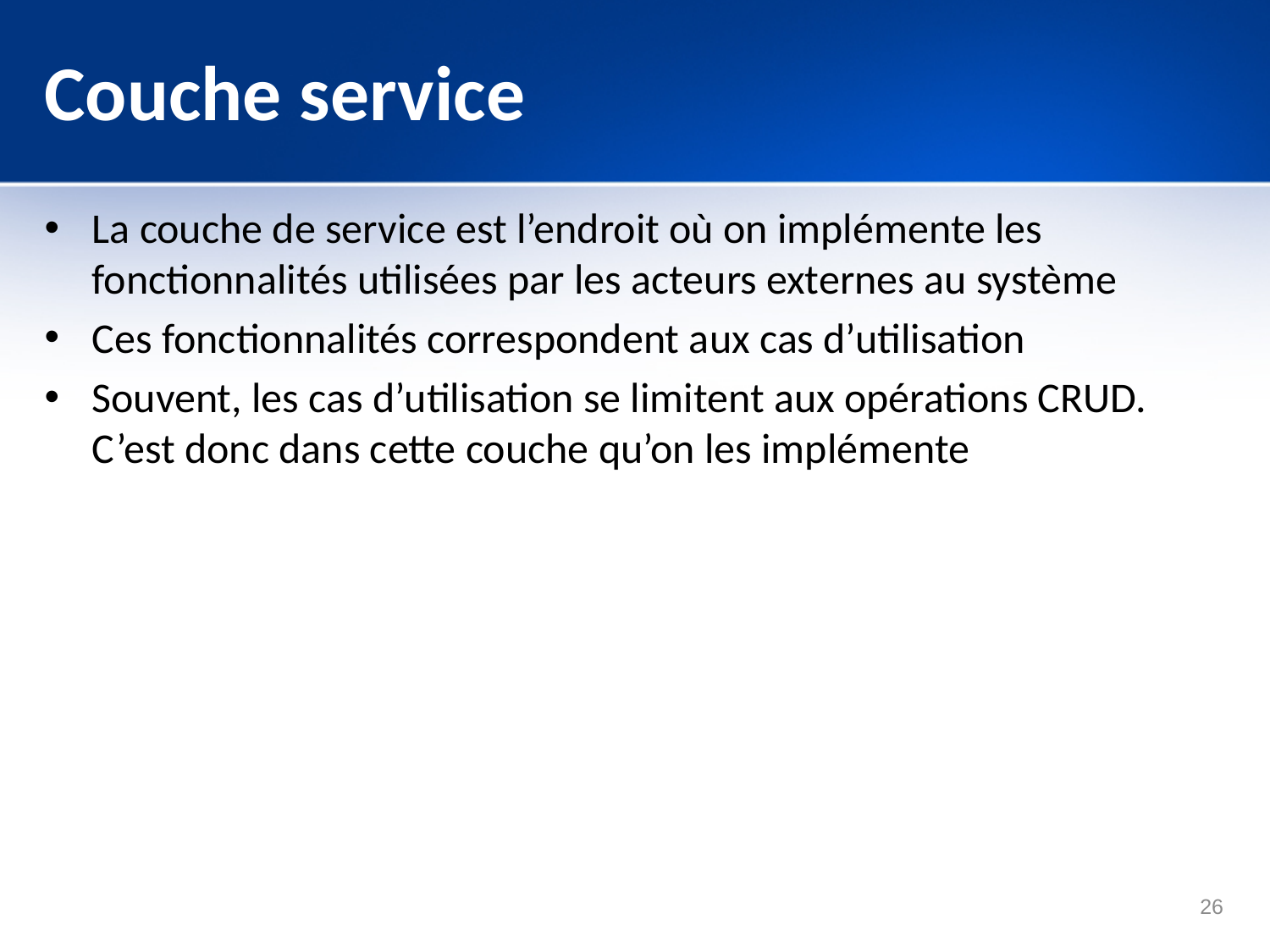

# Couche service
La couche de service est l’endroit où on implémente les fonctionnalités utilisées par les acteurs externes au système
Ces fonctionnalités correspondent aux cas d’utilisation
Souvent, les cas d’utilisation se limitent aux opérations CRUD. C’est donc dans cette couche qu’on les implémente

26